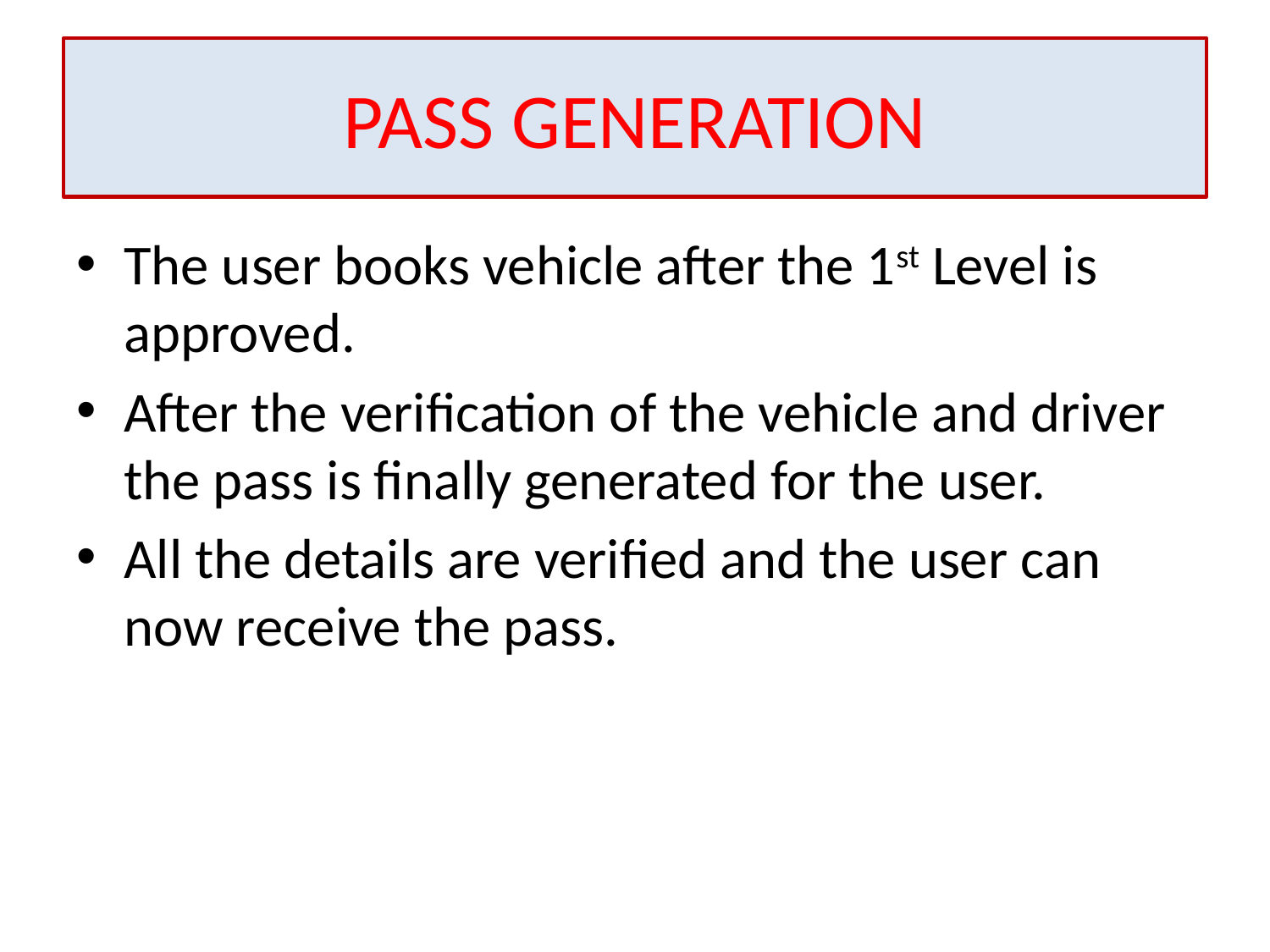

# PASS GENERATION
The user books vehicle after the 1st Level is approved.
After the verification of the vehicle and driver the pass is finally generated for the user.
All the details are verified and the user can now receive the pass.